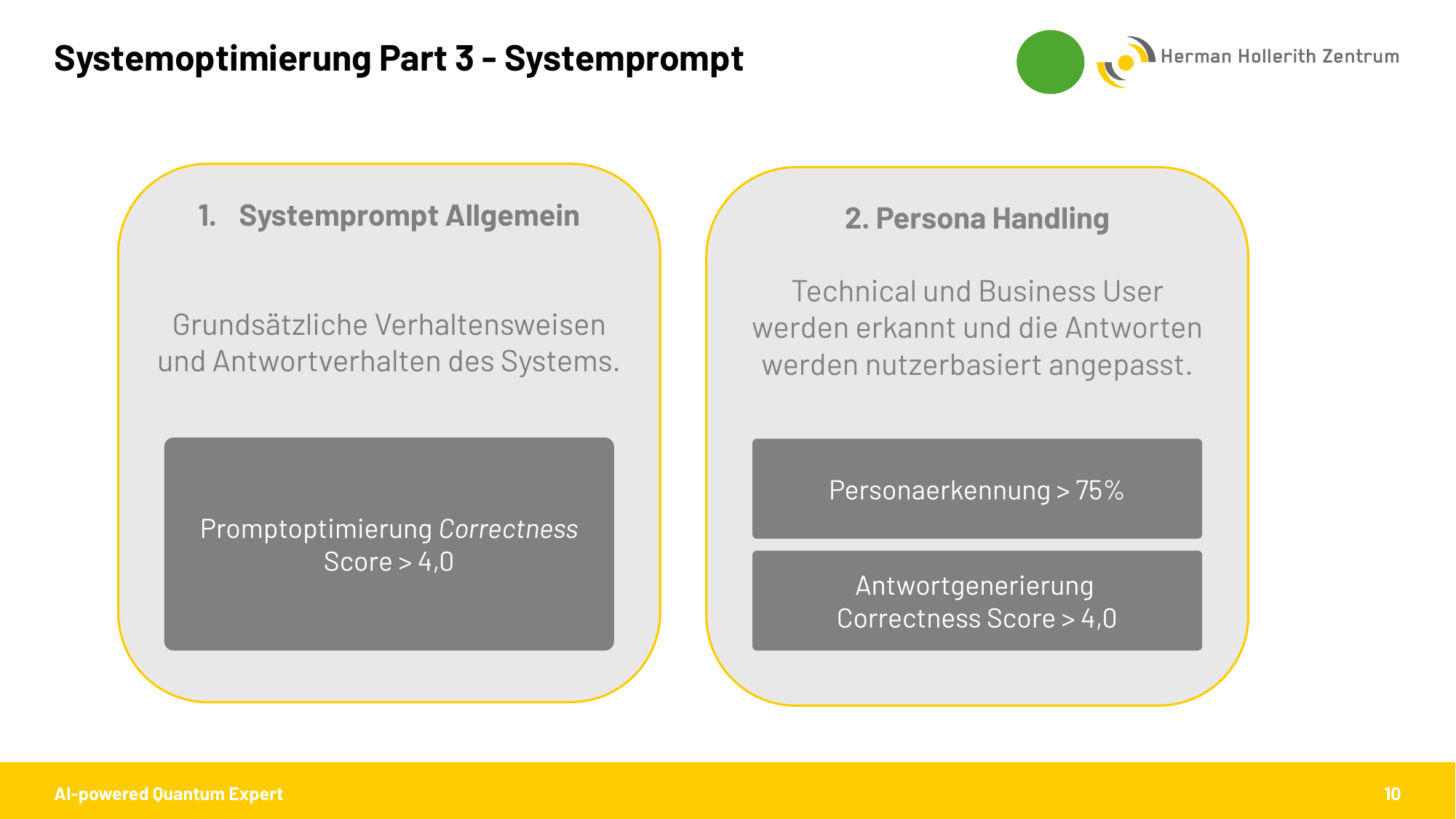

# Systemoptimierung Part 3 - Systemprompt
Systemprompt Allgemein

Grundsätzliche Verhaltensweisen und Antwortverhalten des Systems.

2. Persona Handling

Technical und Business User werden erkannt und die Antworten werden nutzerbasiert angepasst.

Promptoptimierung Correctness Score > 4,0
Personaerkennung > 75%
Antwortgenerierung
Correctness Score > 4,0
AI-powered Quantum Expert
10